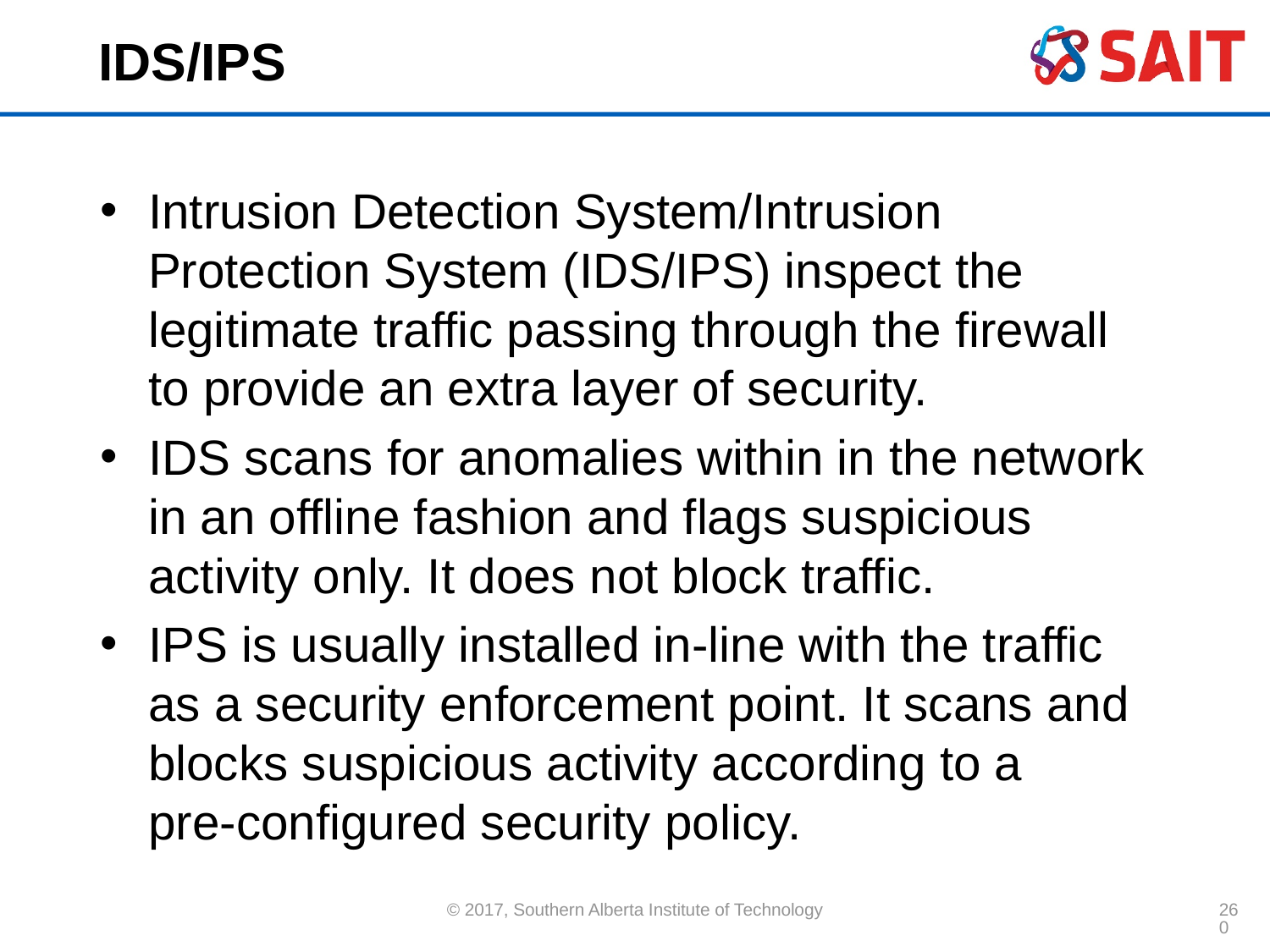

# IDS/IPS
Intrusion Detection System/Intrusion Protection System (IDS/IPS) inspect the legitimate traffic passing through the firewall to provide an extra layer of security.
IDS scans for anomalies within in the network in an offline fashion and flags suspicious activity only. It does not block traffic.
IPS is usually installed in-line with the traffic as a security enforcement point. It scans and blocks suspicious activity according to a
pre-configured security policy.